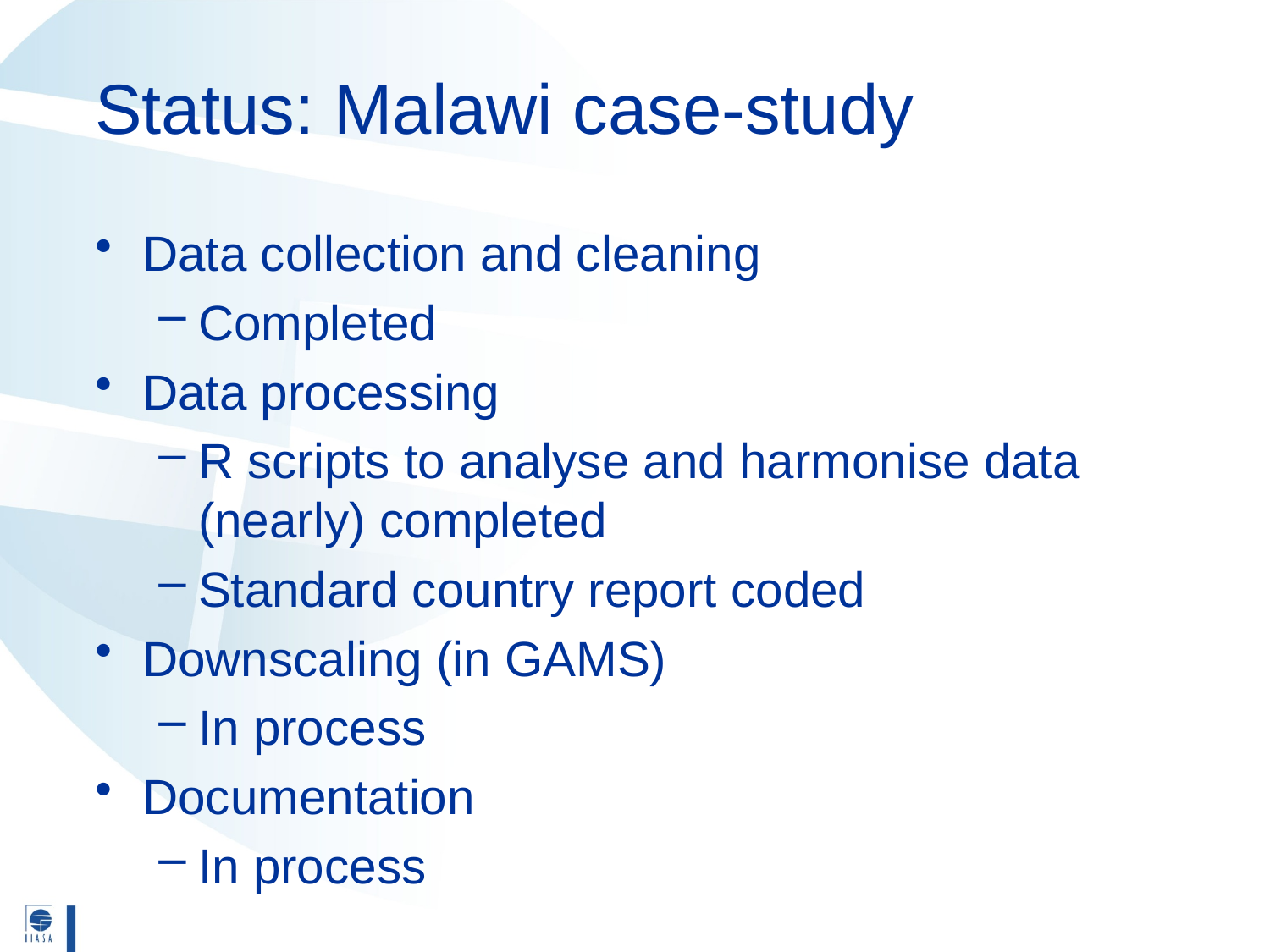

# Status: Malawi case-study
Data collection and cleaning
Completed
Data processing
R scripts to analyse and harmonise data (nearly) completed
Standard country report coded
Downscaling (in GAMS)
In process
Documentation
In process